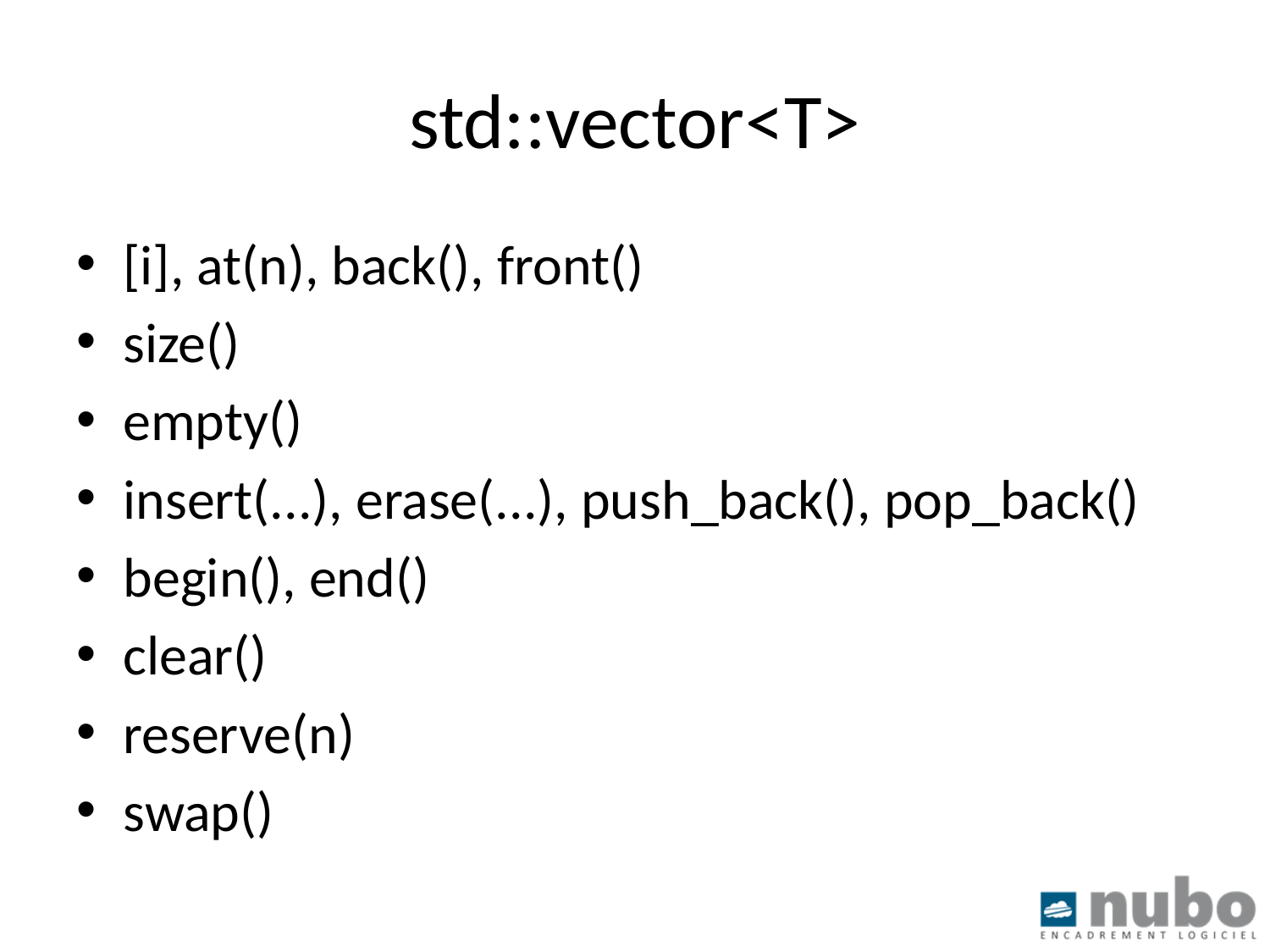

# std::vector<T>
[i], at(n), back(), front()
size()
empty()
insert(...), erase(...), push_back(), pop_back()
begin(), end()
clear()
reserve(n)
swap()